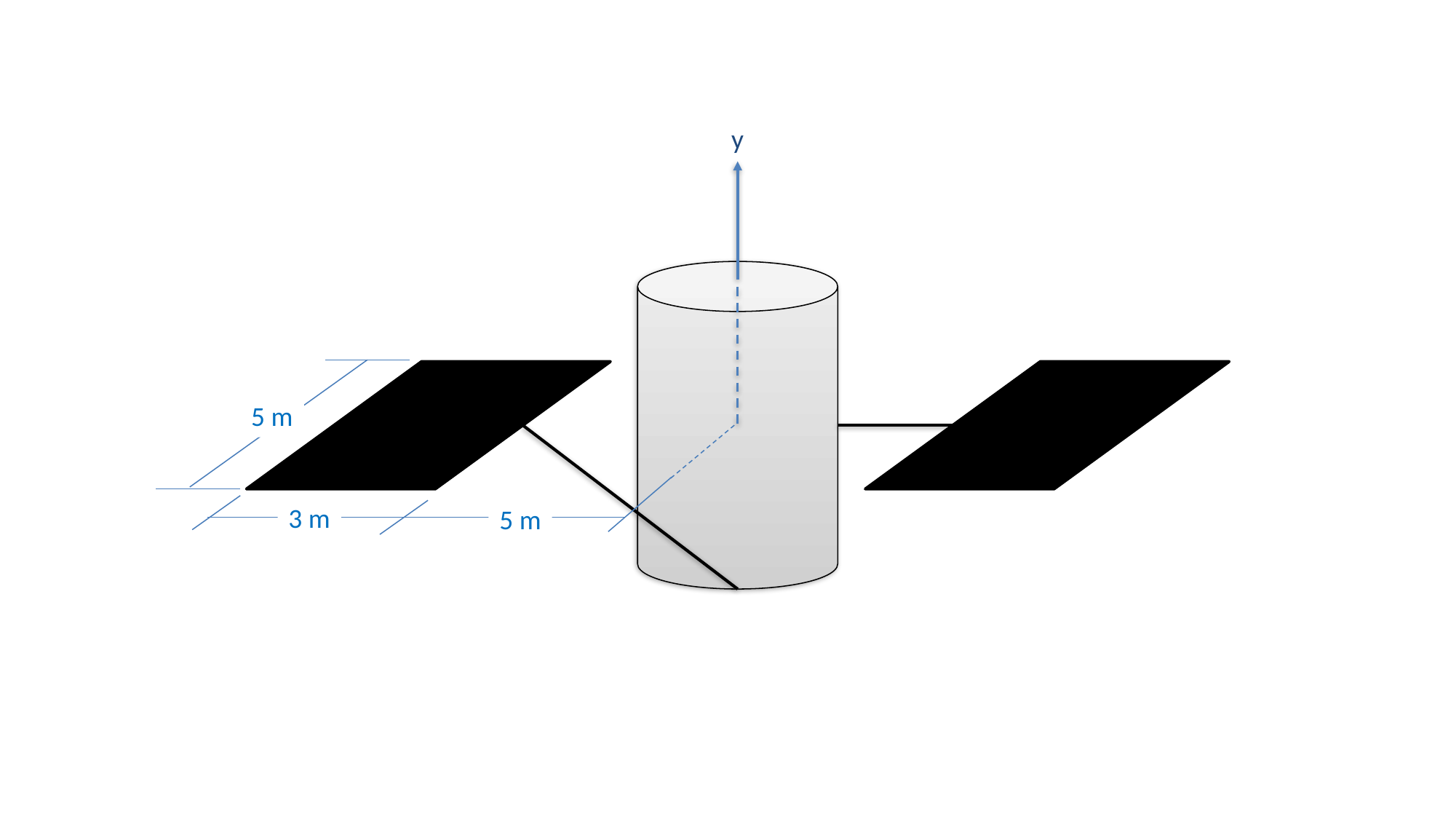

y

5 m
3 m
5 m